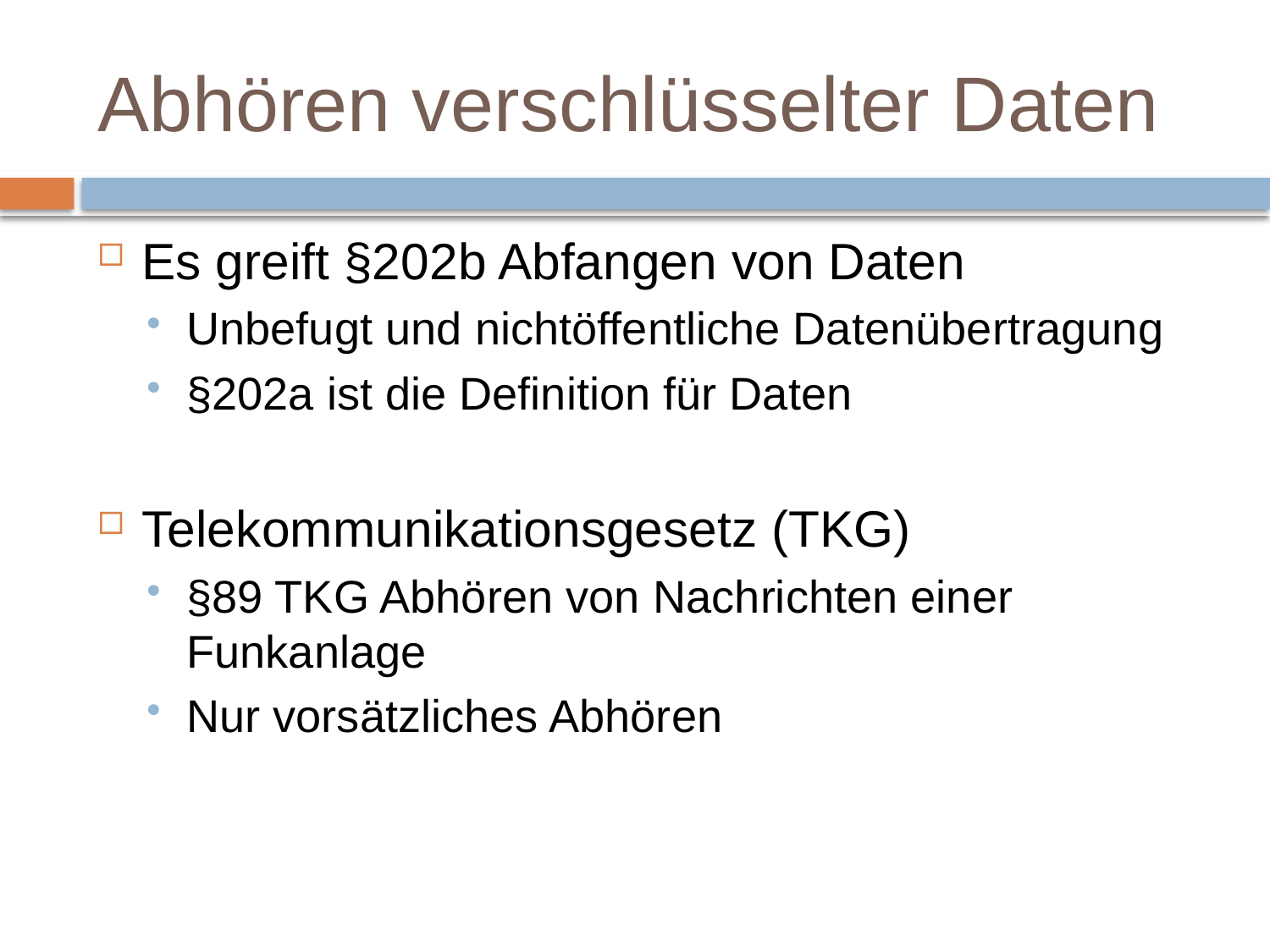

# Abhören verschlüsselter Daten
Es greift §202b Abfangen von Daten
Unbefugt und nichtöffentliche Datenübertragung
§202a ist die Definition für Daten

Telekommunikationsgesetz (TKG)
§89 TKG Abhören von Nachrichten einer Funkanlage
Nur vorsätzliches Abhören